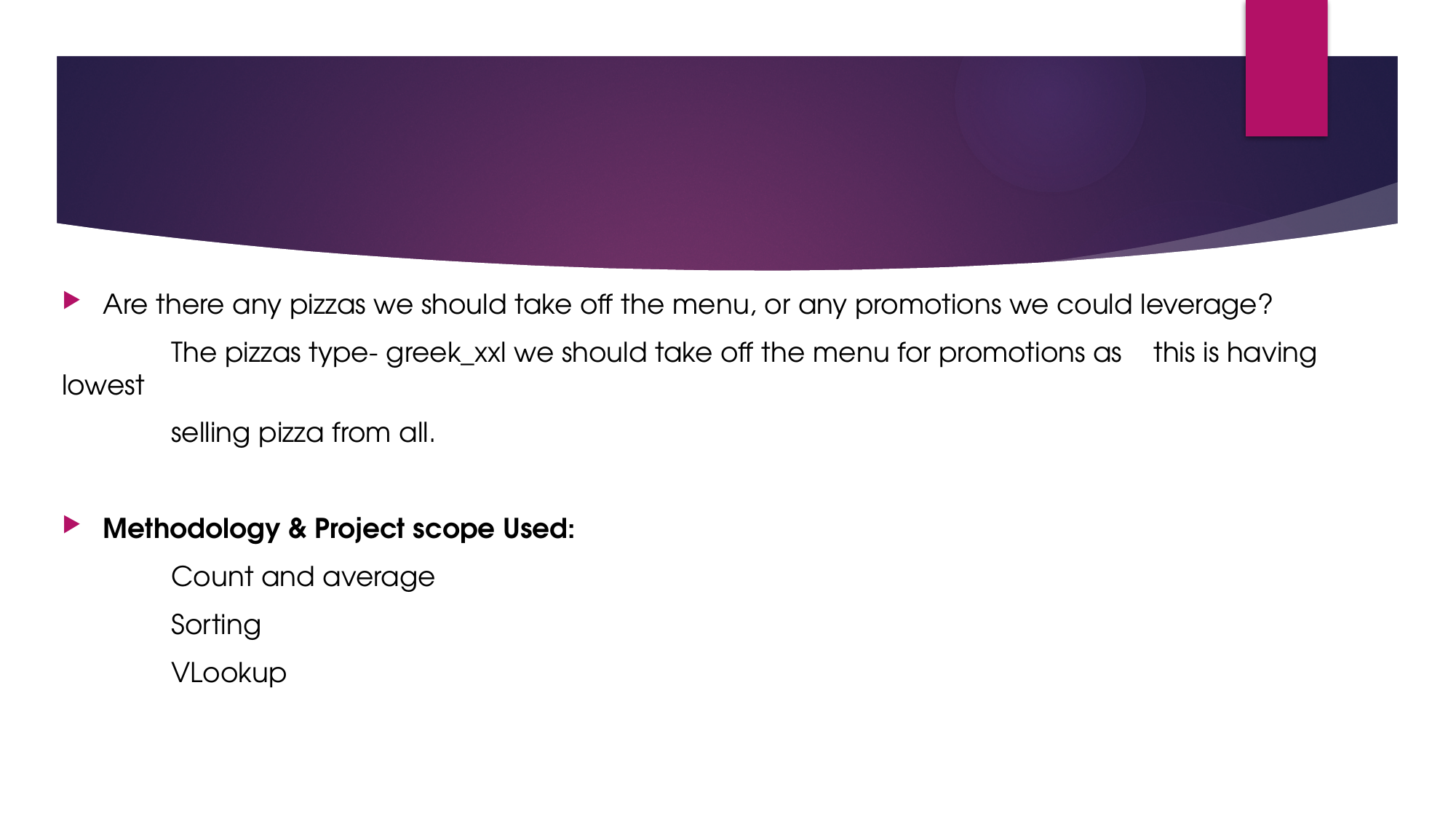

Are there any pizzas we should take off the menu, or any promotions we could leverage?
	The pizzas type- greek_xxl we should take off the menu for promotions as 	this is having lowest
	selling pizza from all.

Methodology & Project scope Used:
	Count and average
	Sorting
	VLookup